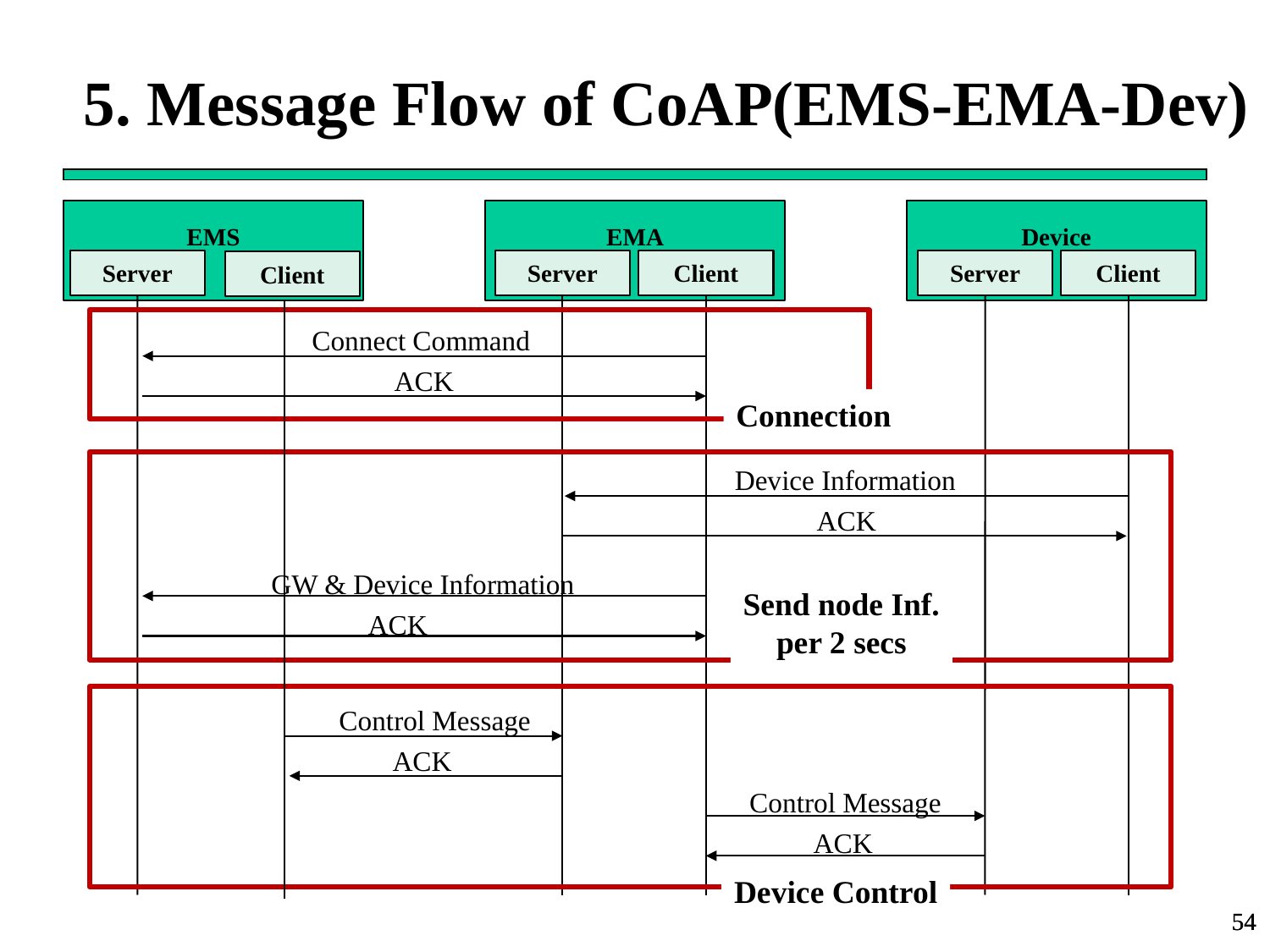

# 5. Message Flow of CoAP(EMS-EMA-Dev)
EMS

EMA

Device

Server
Server
Client
Server
Client
Client

Connect Command
ACK
Connection

Device Information
ACK
GW & Device Information
Send node Inf.
per 2 secs
ACK

Control Message
ACK
Control Message
ACK
Device Control
54
54